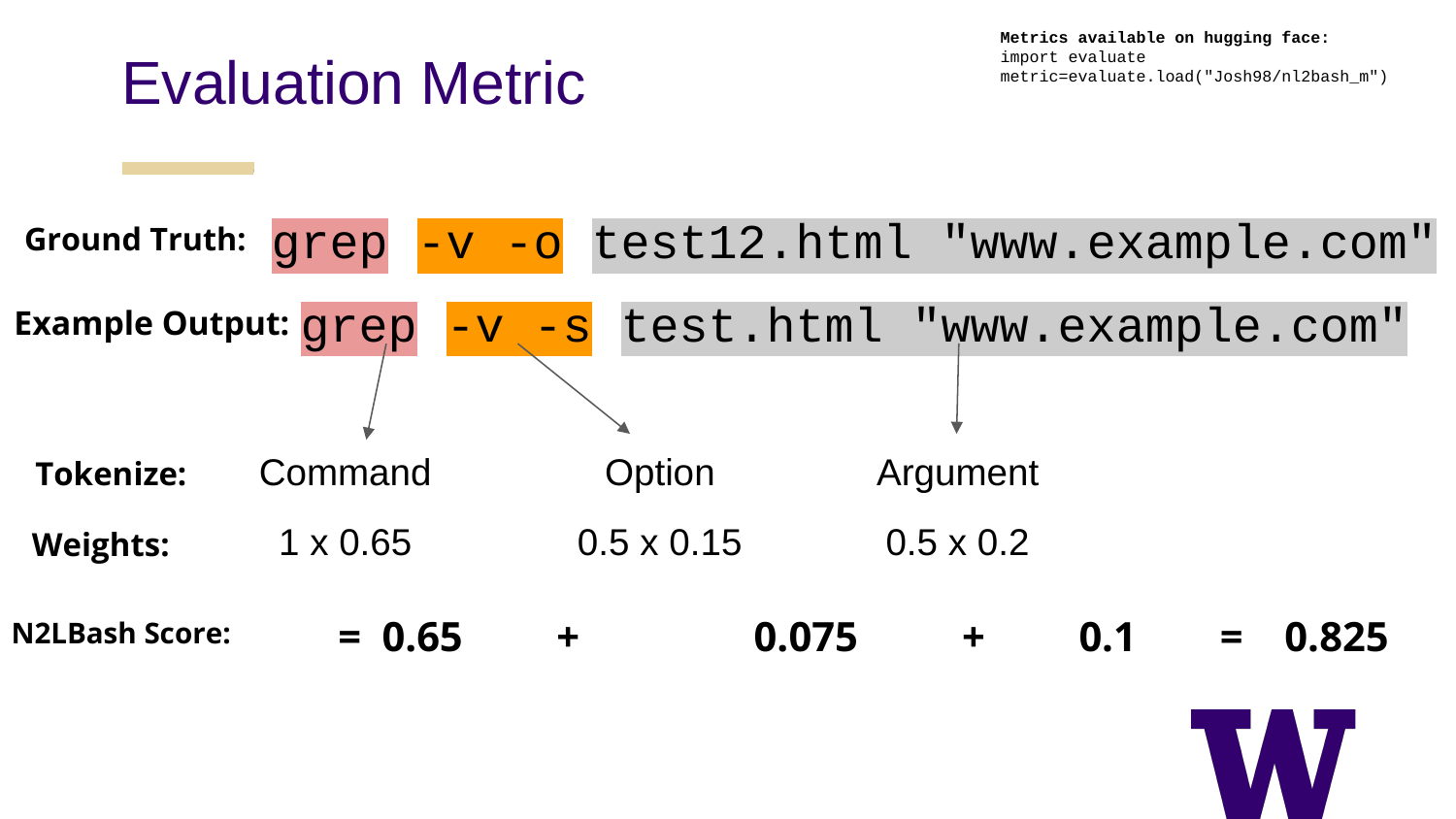

Metrics available on hugging face:
import evaluate
metric=evaluate.load("Josh98/nl2bash_m")
Evaluation Metric
grep -v -o test12.html "www.example.com"
Ground Truth:
grep -v -s test.html "www.example.com"
Example Output:
Command
1 x 0.65
Option
0.5 x 0.15
Argument
0.5 x 0.2
Tokenize:
Weights:
	   =  0.65         +   	 0.075          +         0.1        =    0.825
N2LBash Score: